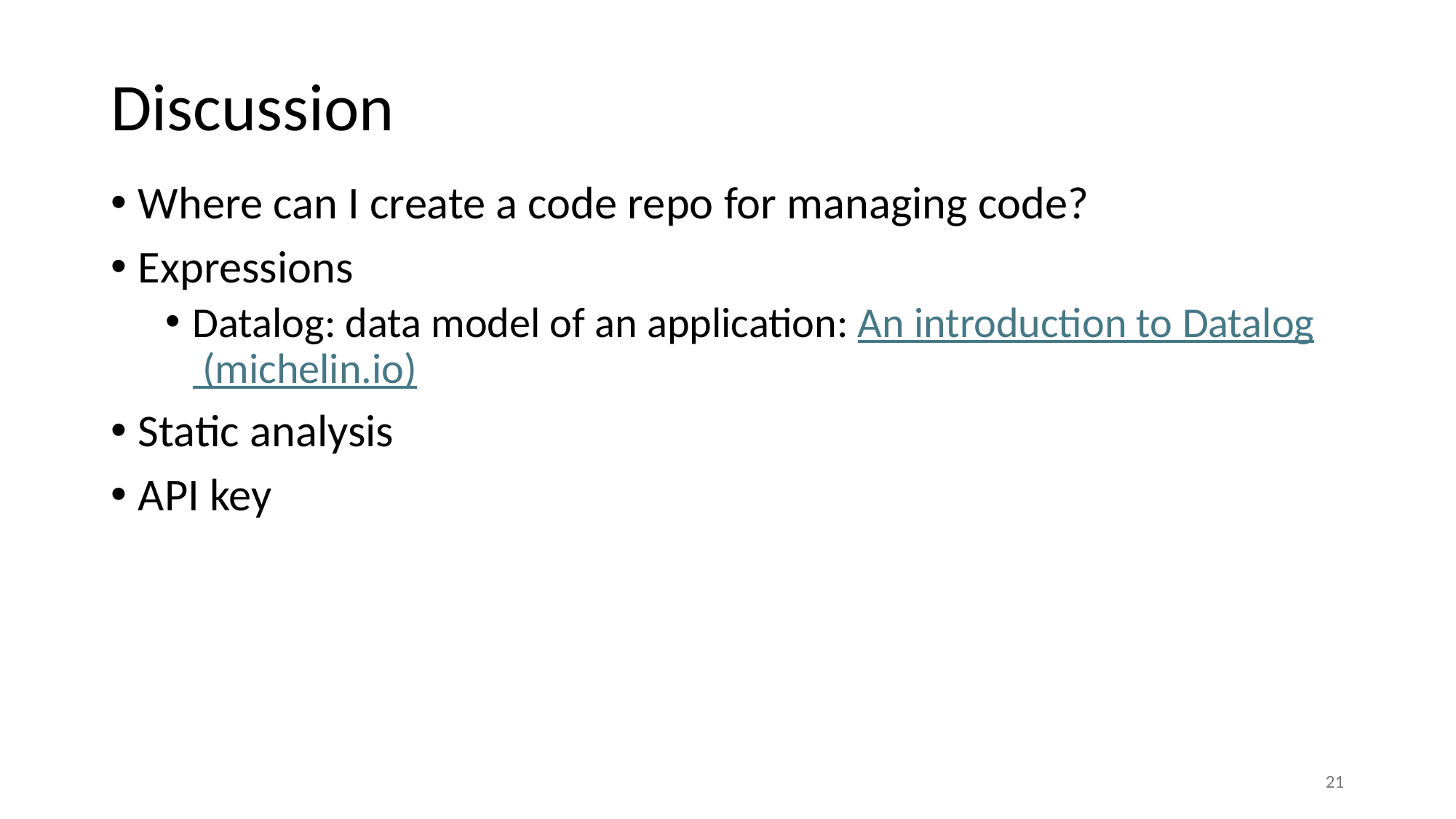

# Discussion
Where can I create a code repo for managing code?
Expressions
Datalog: data model of an application: An introduction to Datalog (michelin.io)
Static analysis
API key
21